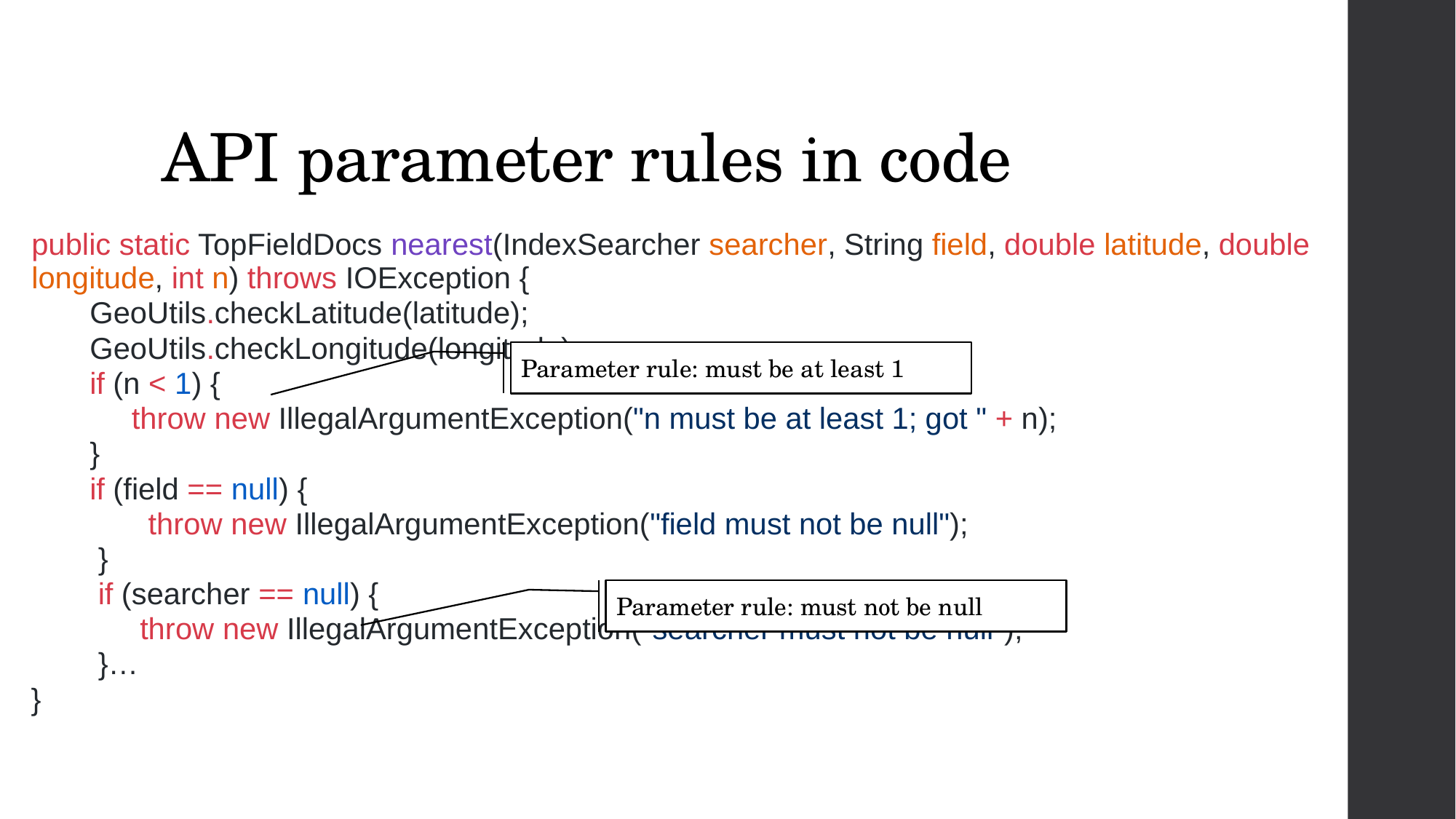

# API parameter rules in code
| public static TopFieldDocs nearest(IndexSearcher searcher, String field, double latitude, double longitude, int n) throws IOException { |
| --- |
| GeoUtils.checkLatitude(latitude); |
| GeoUtils.checkLongitude(longitude); |
| if (n < 1) { |
| throw new IllegalArgumentException("n must be at least 1; got " + n); |
| } |
| if (field == null) { |
| throw new IllegalArgumentException("field must not be null"); |
| } |
| if (searcher == null) { |
| throw new IllegalArgumentException("searcher must not be null"); |
| }… |
| } |
Parameter rule: must be at least 1
Parameter rule: must not be null